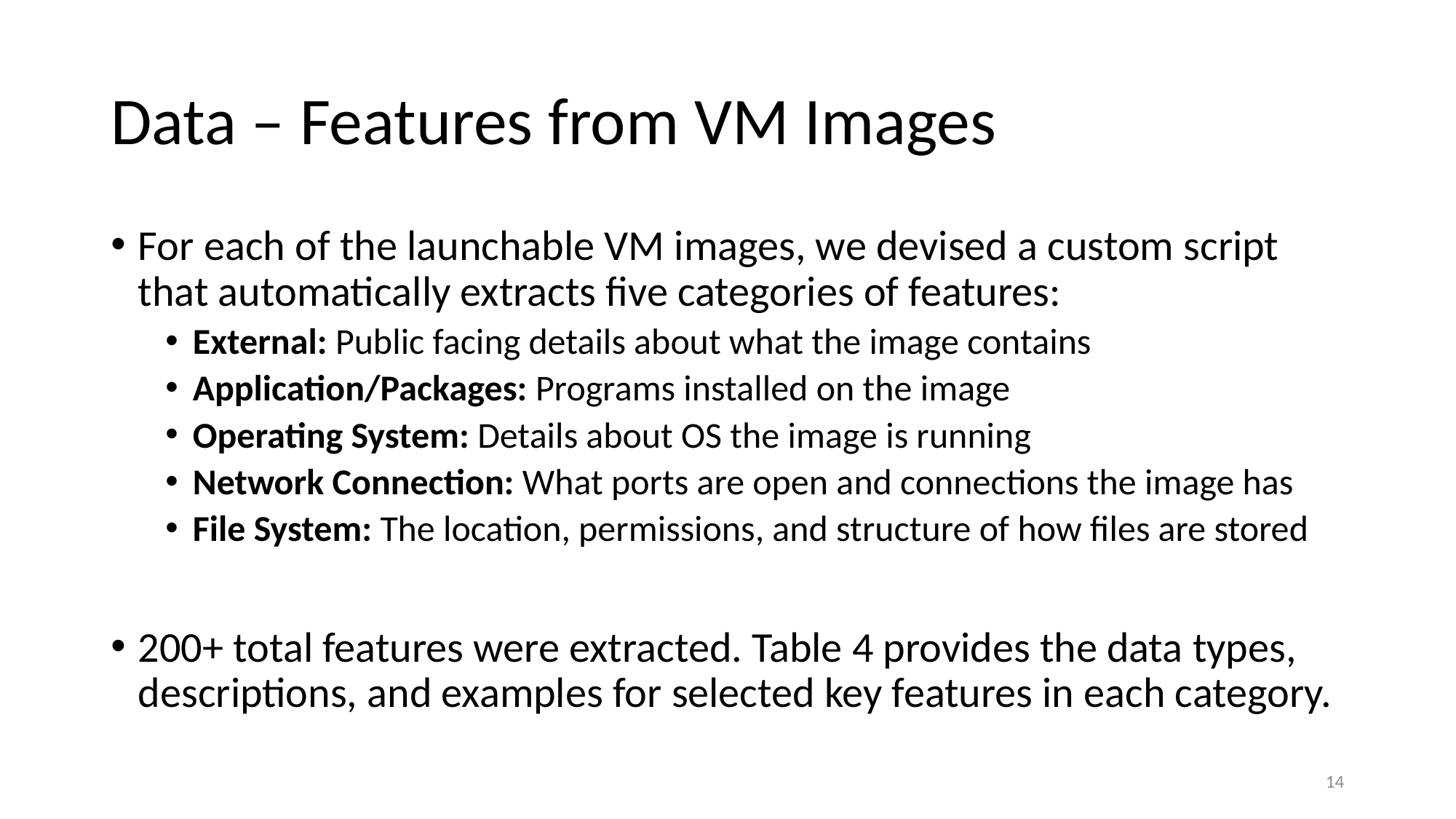

# Data – Features from VM Images
For each of the launchable VM images, we devised a custom script that automatically extracts five categories of features:
External: Public facing details about what the image contains
Application/Packages: Programs installed on the image
Operating System: Details about OS the image is running
Network Connection: What ports are open and connections the image has
File System: The location, permissions, and structure of how files are stored

200+ total features were extracted. Table 4 provides the data types, descriptions, and examples for selected key features in each category.

14